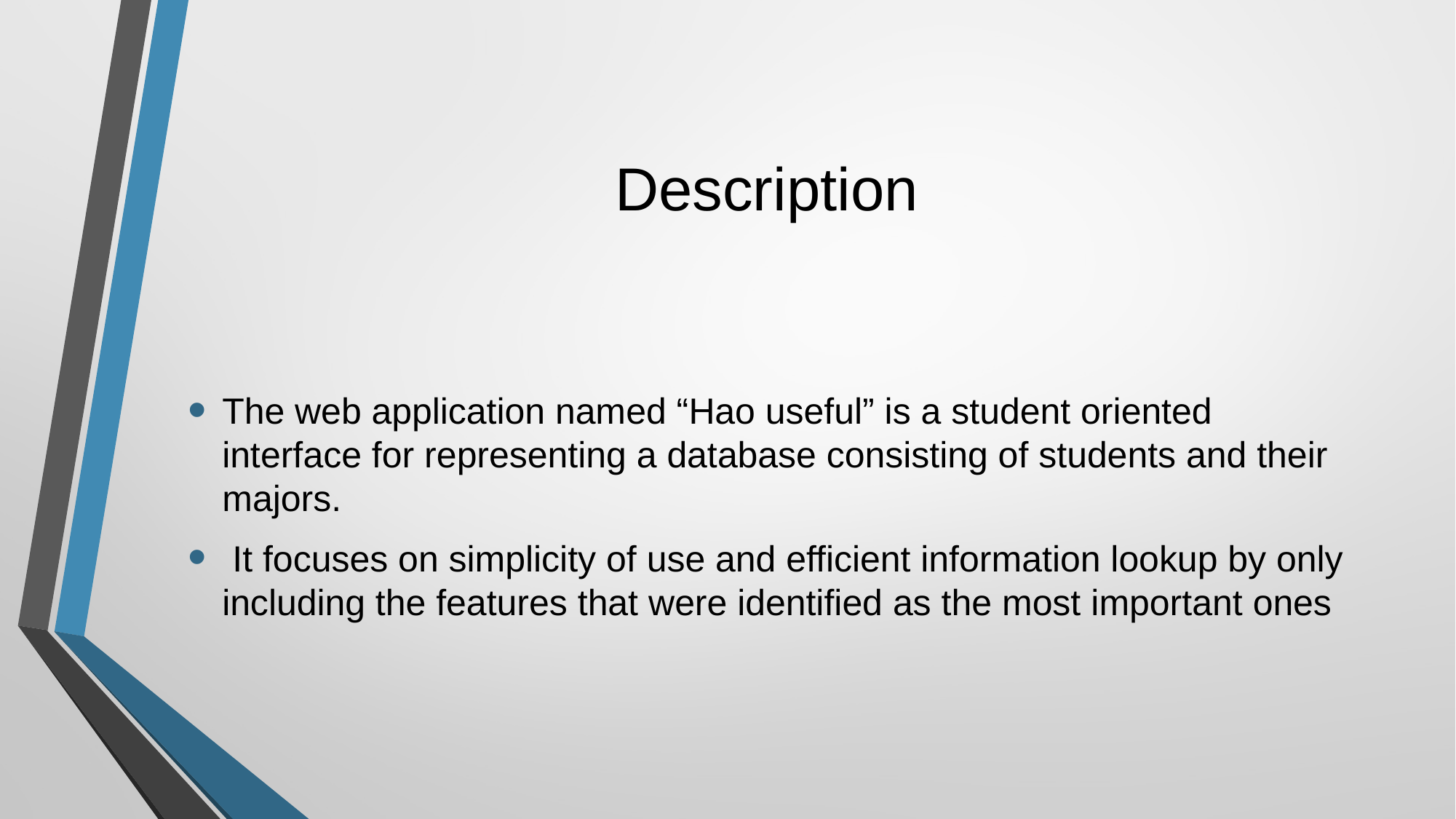

# Description
The web application named “Hao useful” is a student oriented interface for representing a database consisting of students and their majors.
 It focuses on simplicity of use and efficient information lookup by only including the features that were identified as the most important ones